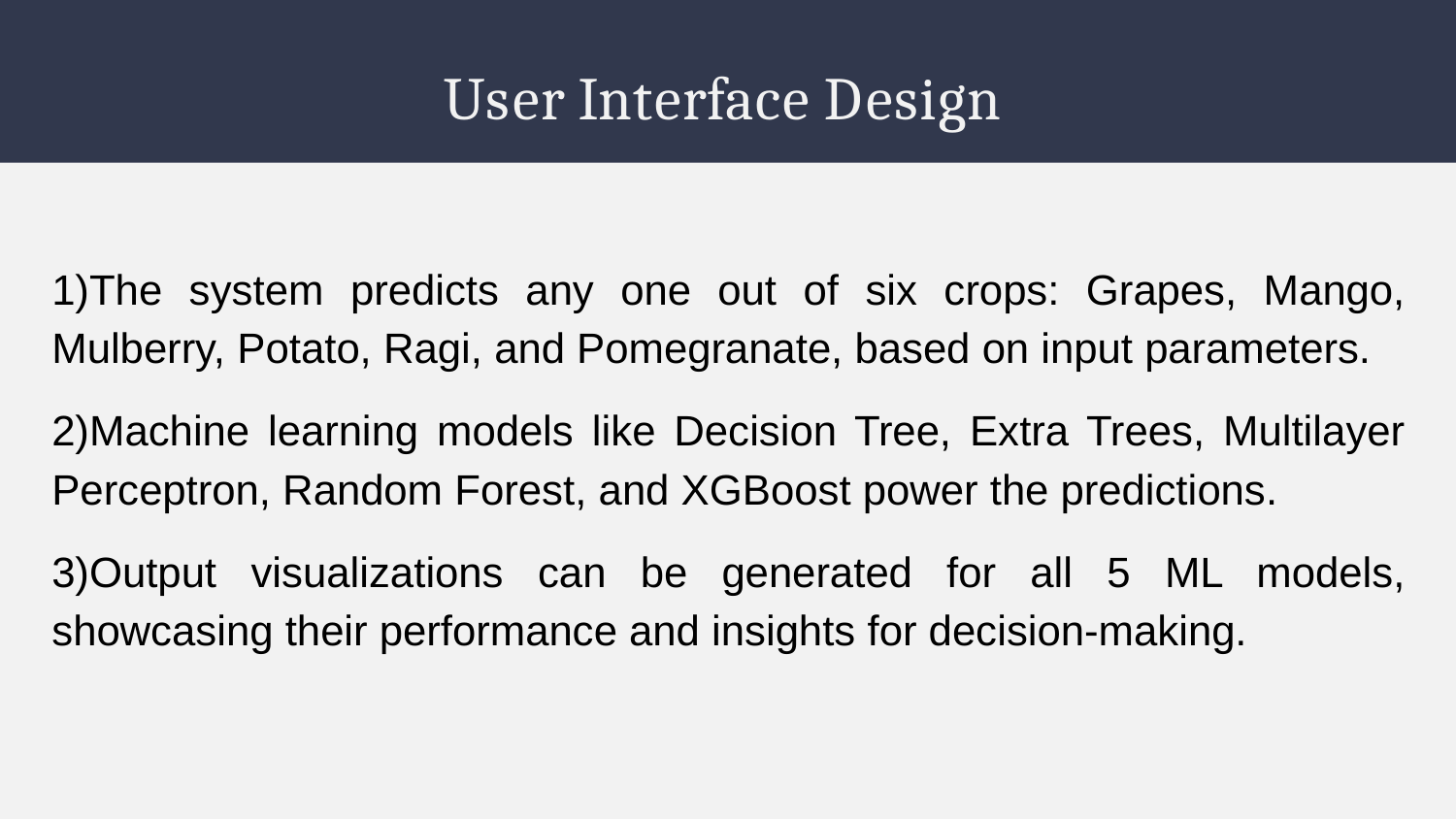

# User Interface Design

1)The system predicts any one out of six crops: Grapes, Mango, Mulberry, Potato, Ragi, and Pomegranate, based on input parameters.
2)Machine learning models like Decision Tree, Extra Trees, Multilayer Perceptron, Random Forest, and XGBoost power the predictions.
3)Output visualizations can be generated for all 5 ML models, showcasing their performance and insights for decision-making.